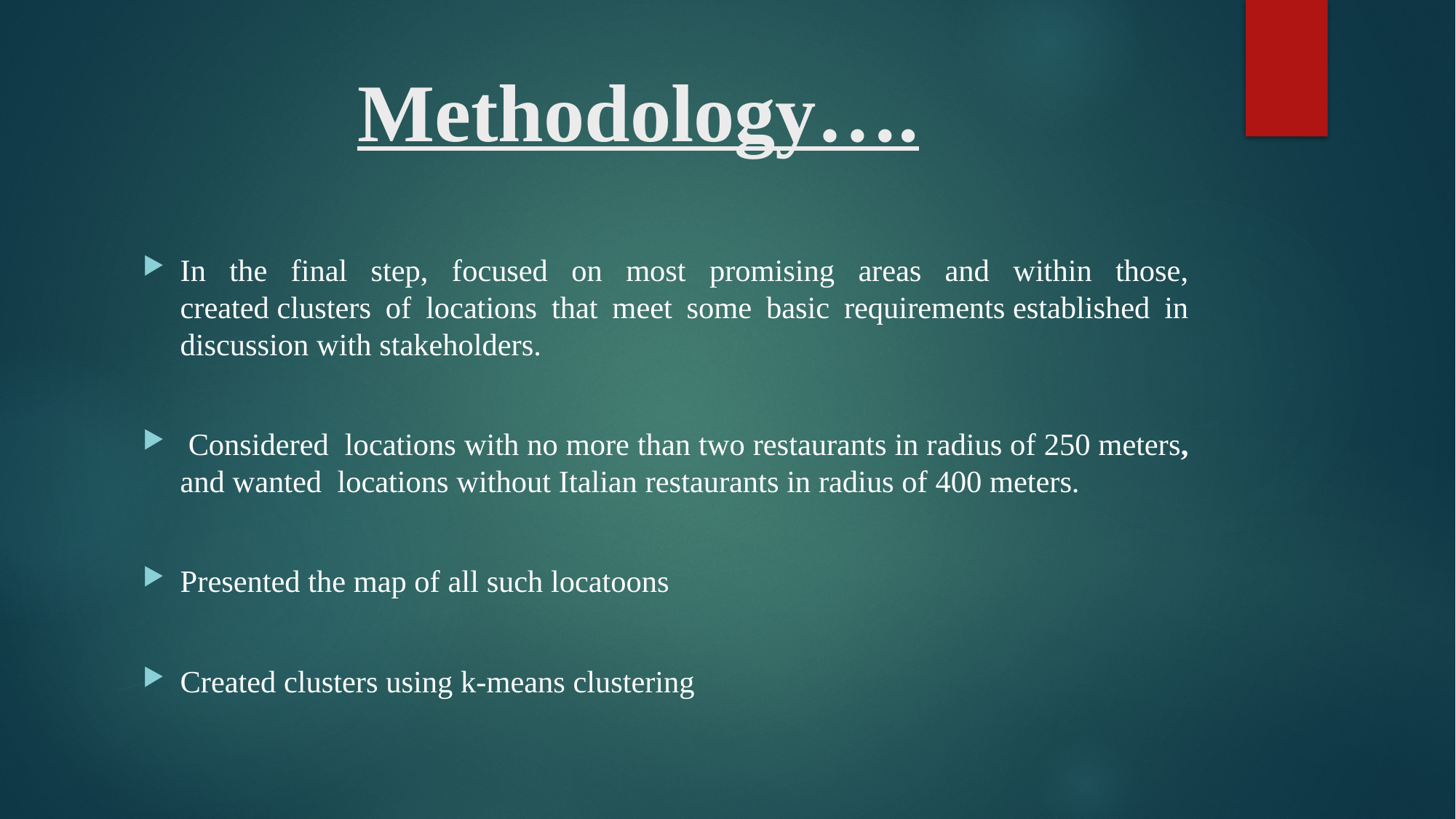

# Methodology….
In the final step, focused on most promising areas and within those, created clusters of locations that meet some basic requirements established in discussion with stakeholders.

 Considered  locations with no more than two restaurants in radius of 250 meters, and wanted  locations without Italian restaurants in radius of 400 meters.

Presented the map of all such locatoons

Created clusters using k-means clustering